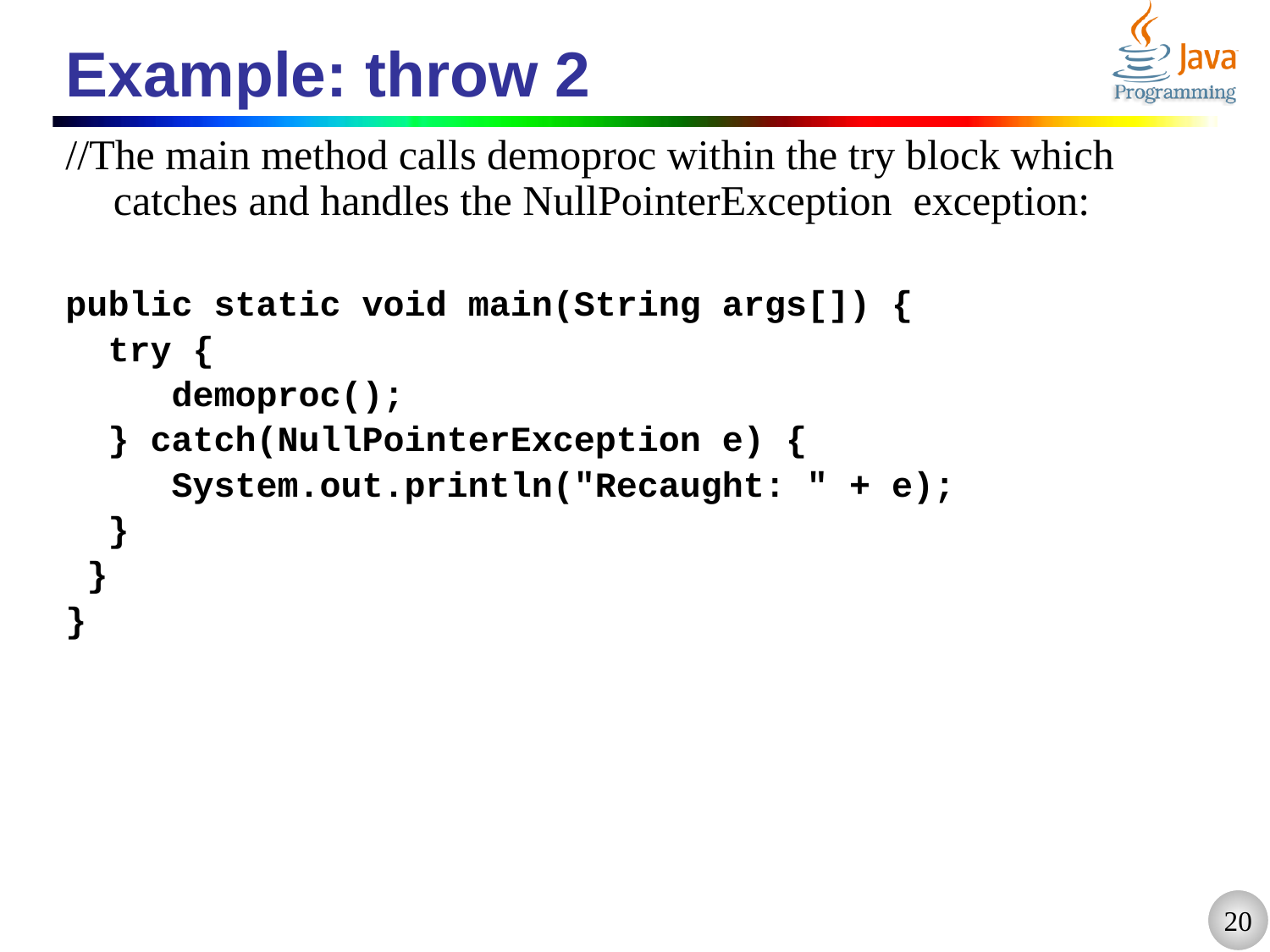

# Example: throw 2
//The main method calls demoproc within the try block which catches and handles the NullPointerException  exception:

public static void main(String args[]) {
  try {
     demoproc();
  } catch(NullPointerException e) {
     System.out.println("Recaught: " + e);
  }
 }
}